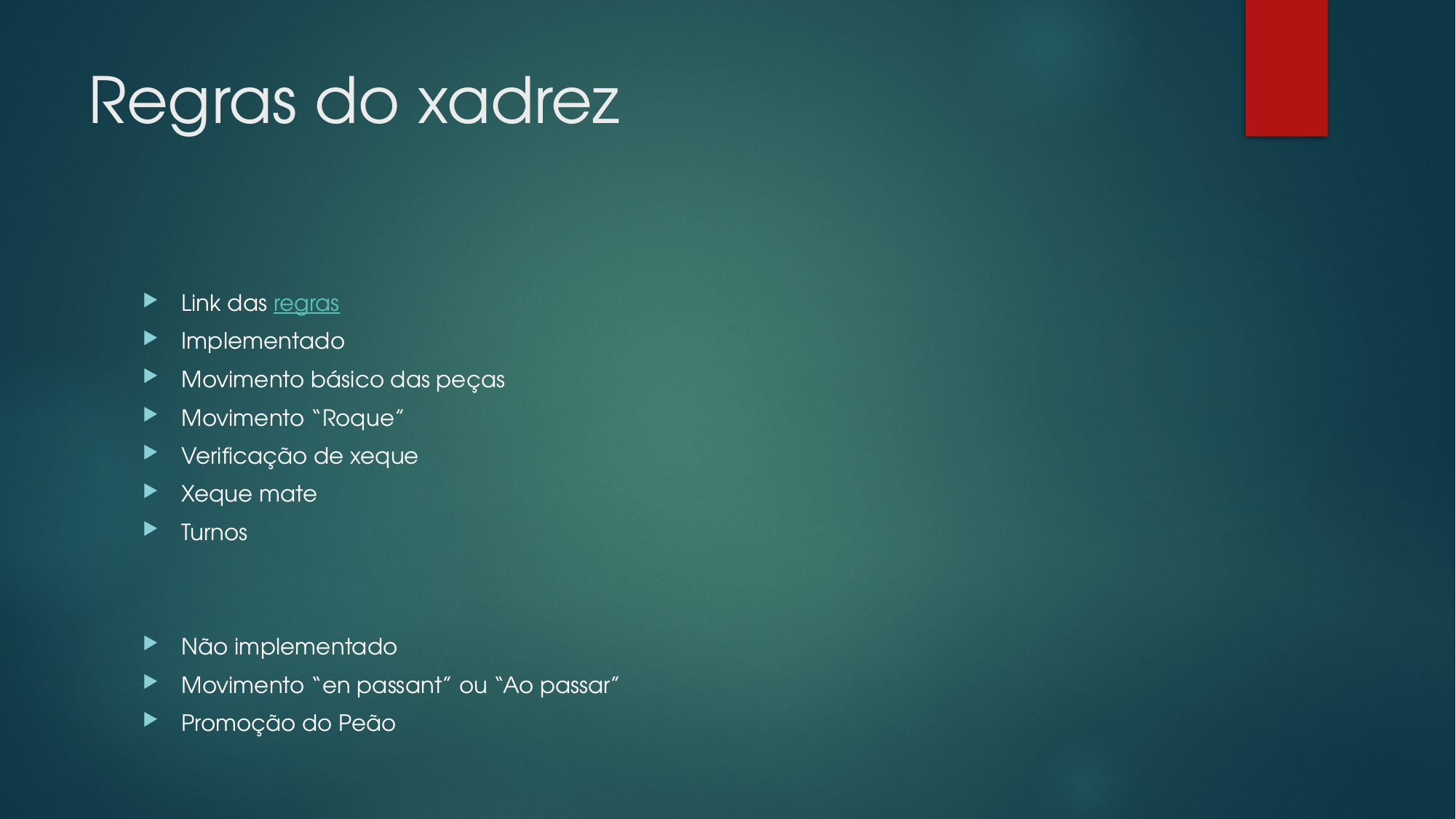

# Regras do xadrez

Link das regras
Implementado
Movimento básico das peças
Movimento “Roque”
Verificação de xeque
Xeque mate
Turnos

Não implementado
Movimento “en passant” ou “Ao passar”
Promoção do Peão